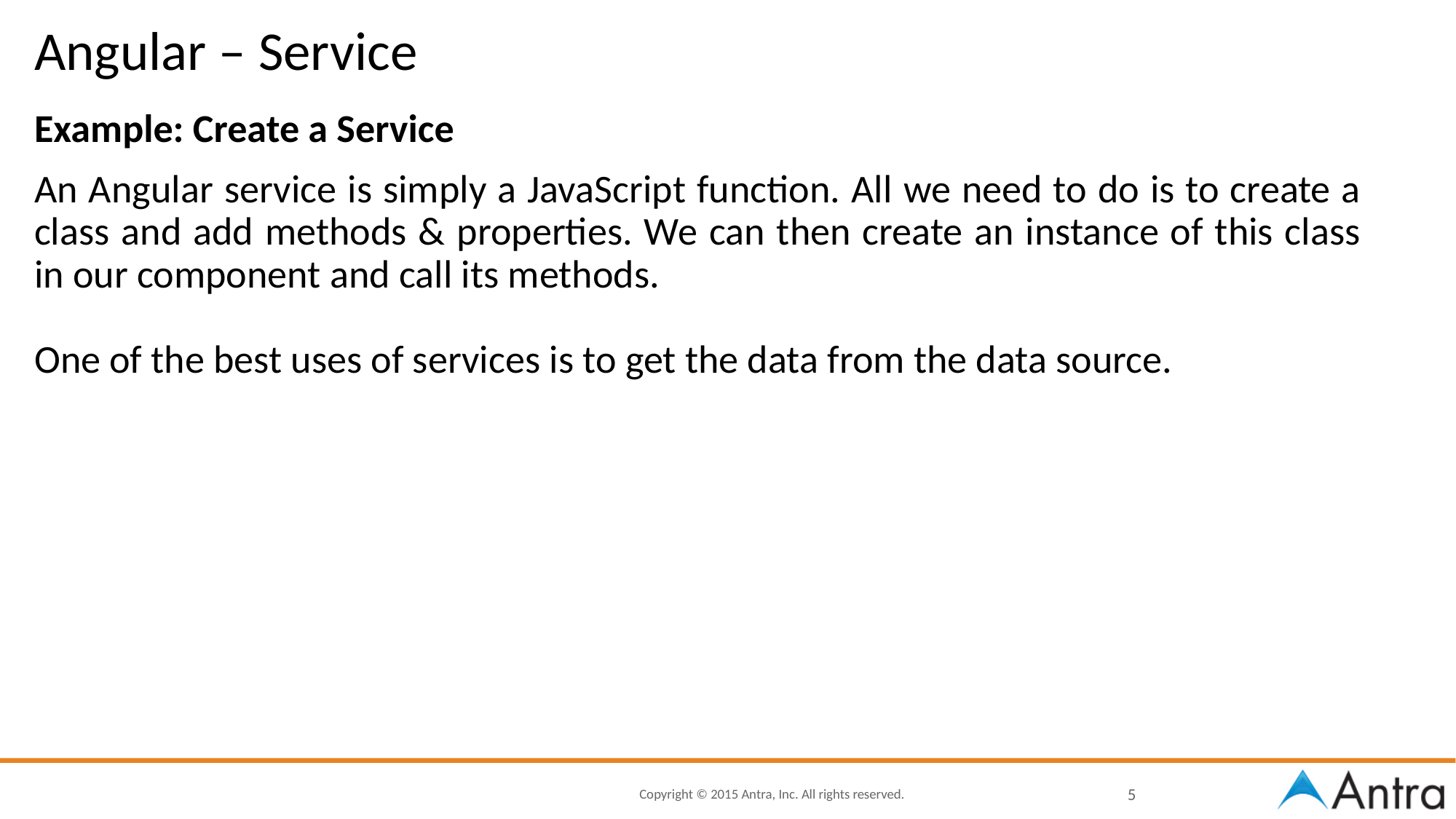

# Angular – Service
Example: Create a Service
An Angular service is simply a JavaScript function. All we need to do is to create a class and add methods & properties. We can then create an instance of this class in our component and call its methods.

One of the best uses of services is to get the data from the data source.
5